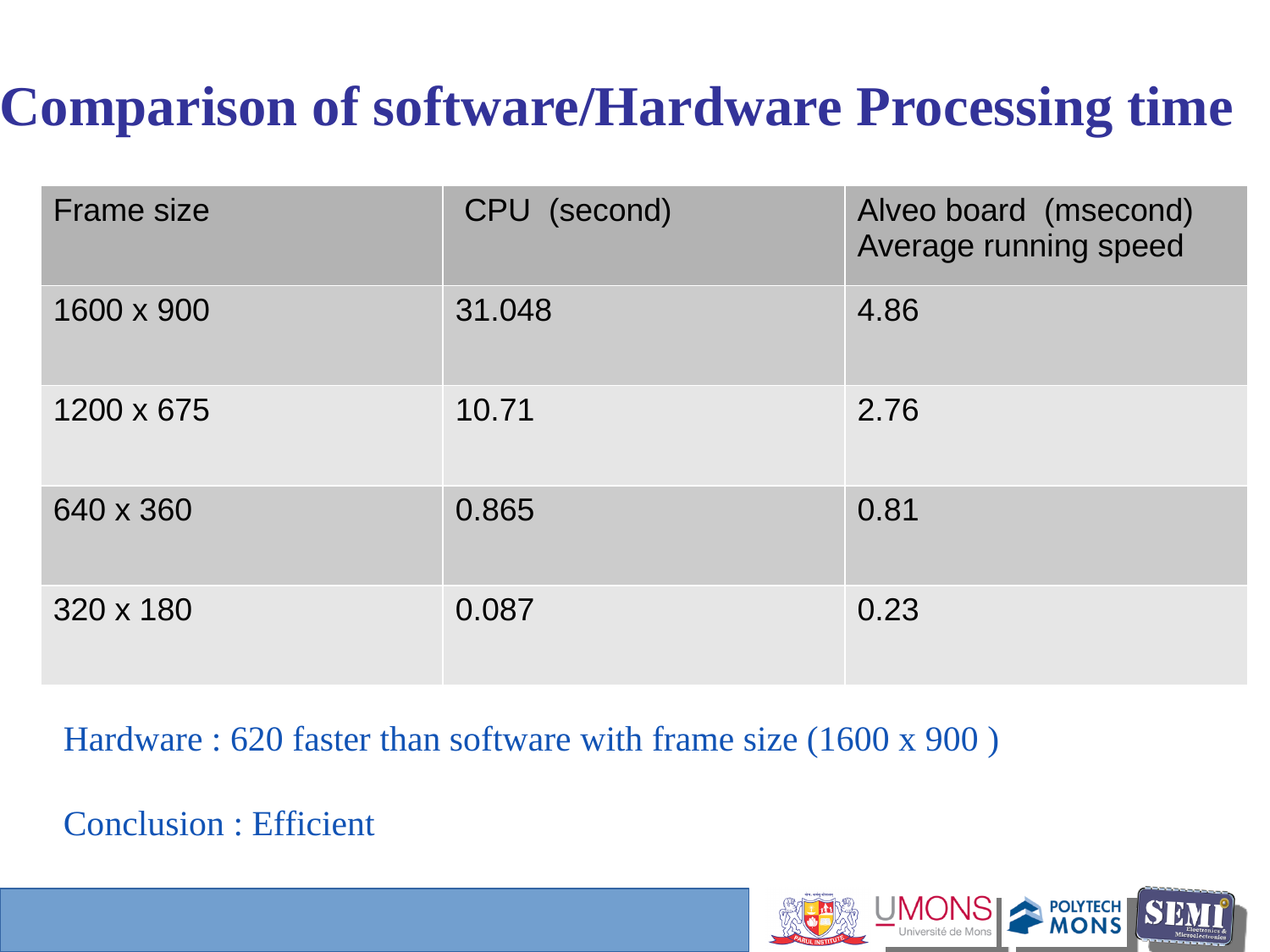

Comparison of software/Hardware Processing time
| Frame size | CPU (second) | Alveo board (msecond) Average running speed |
| --- | --- | --- |
| 1600 x 900 | 31.048 | 4.86 |
| 1200 x 675 | 10.71 | 2.76 |
| 640 x 360 | 0.865 | 0.81 |
| 320 x 180 | 0.087 | 0.23 |
Hardware : 620 faster than software with frame size (1600 x 900 )

Conclusion : Efficient